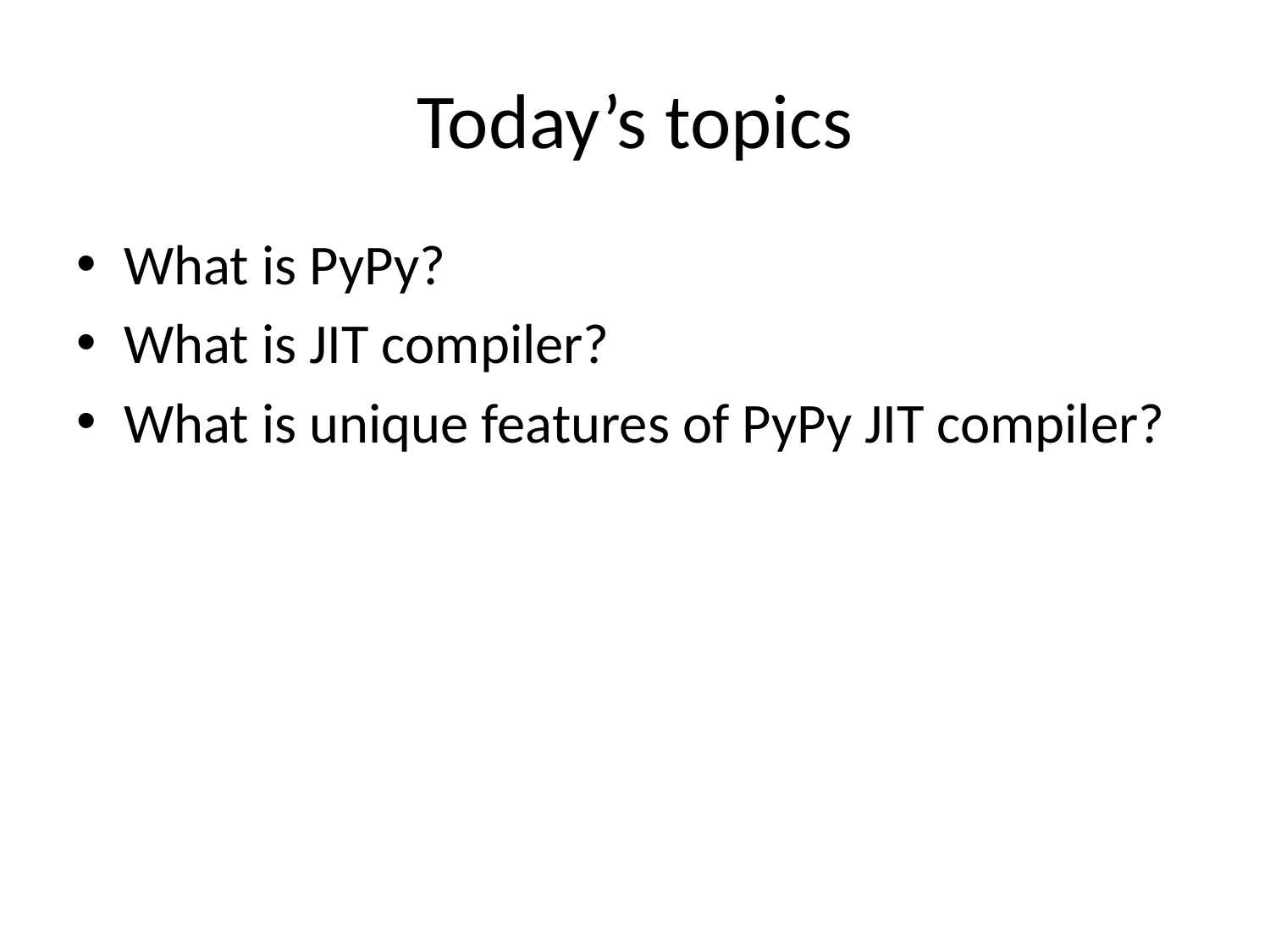

# Today’s topics
What is PyPy?
What is JIT compiler?
What is unique features of PyPy JIT compiler?